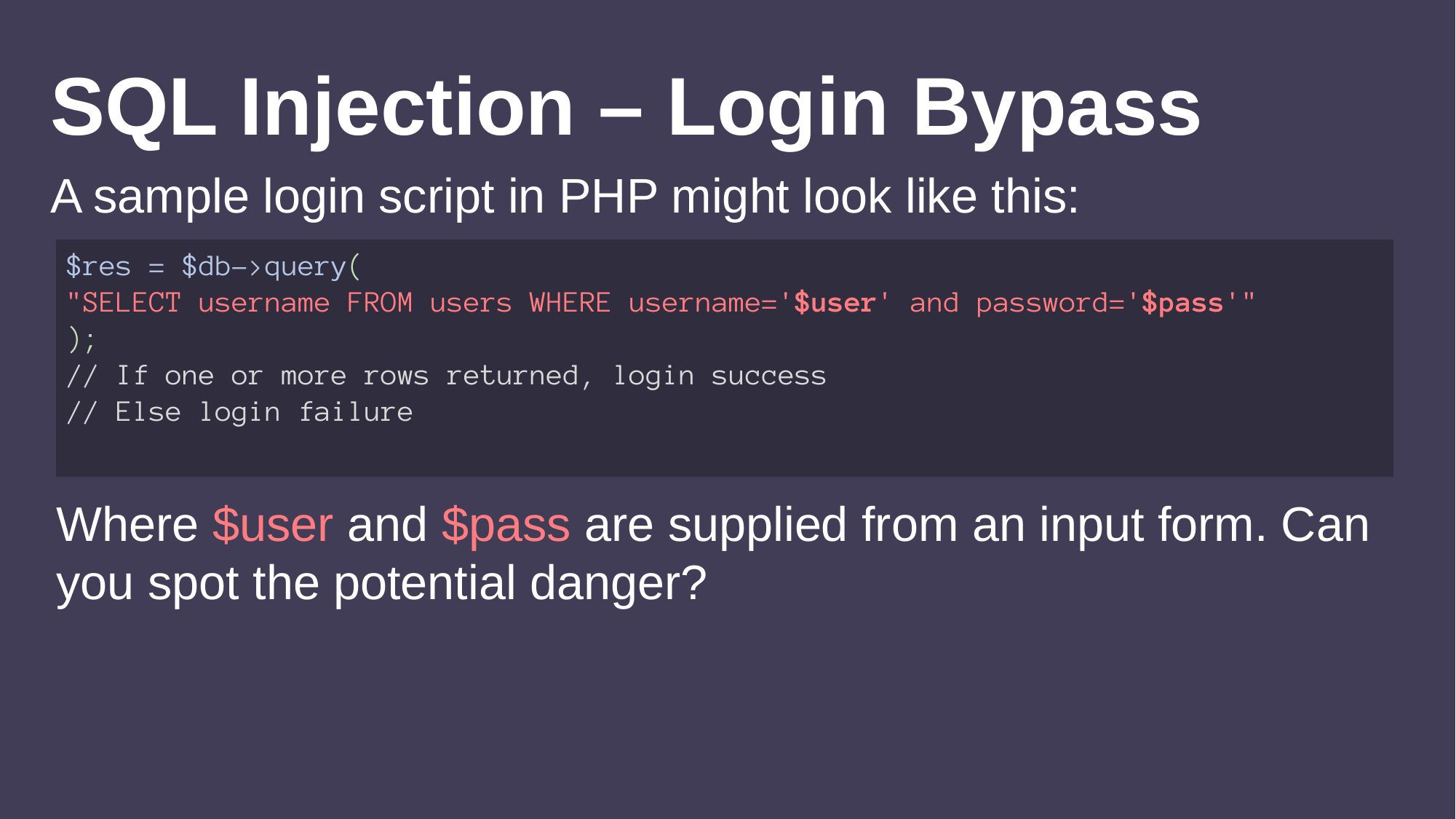

SQL Injection – Login Bypass
A sample login script in PHP might look like this:
$res = $db->query(
"SELECT username FROM users WHERE username='$user' and password='$pass'"
);
// If one or more rows returned, login success
// Else login failure
Where $user and $pass are supplied from an input form. Can you spot the potential danger?